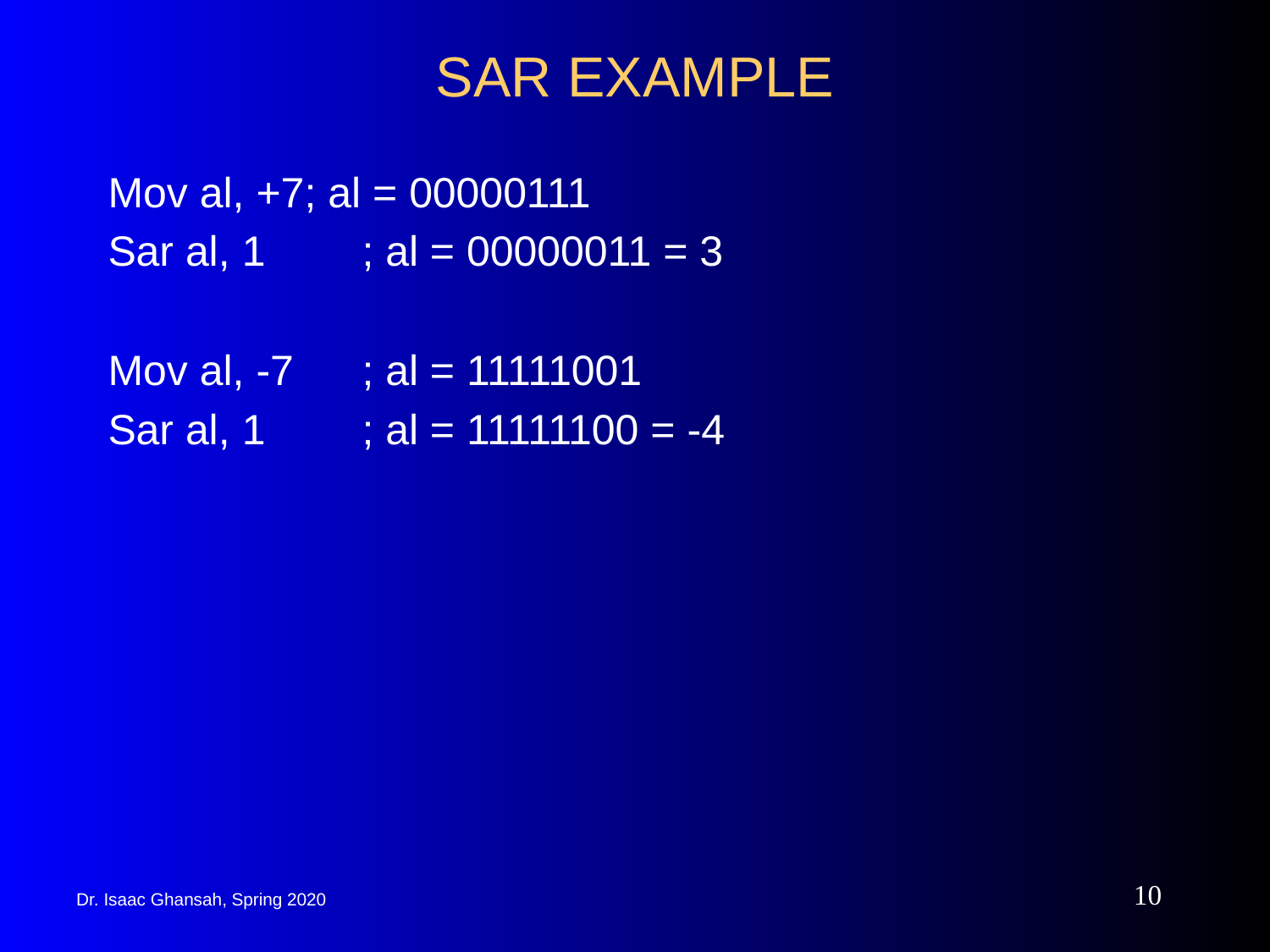

# SAR EXAMPLE
Mov al, +7; al = 00000111
Sar al, 1	; al = 00000011 = 3

Mov al, -7	; al = 11111001
Sar al, 1	; al = 11111100 = -4
10
Dr. Isaac Ghansah, Spring 2020